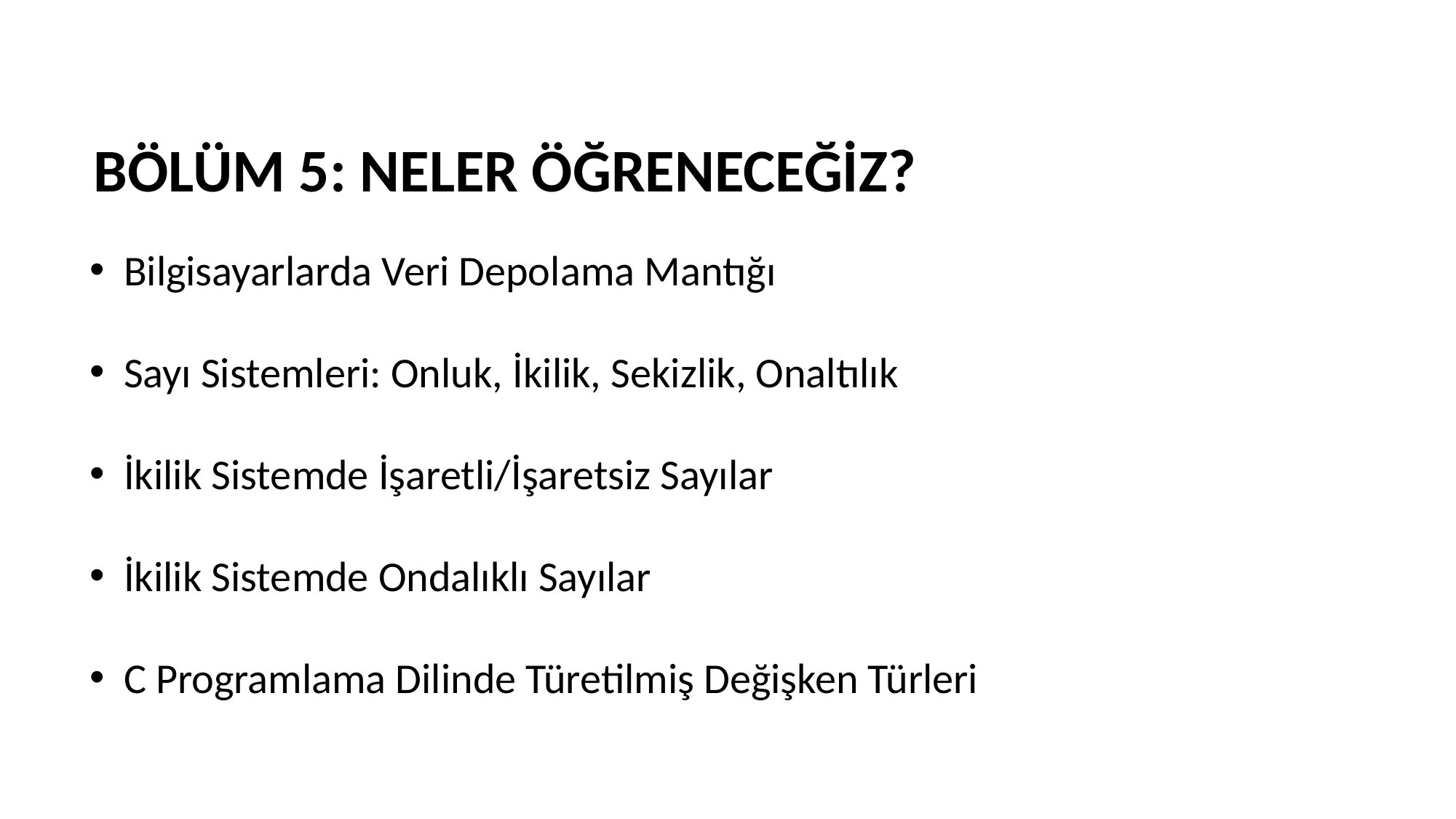

BÖLÜM 5: NELER ÖĞRENECEĞİZ?
Bilgisayarlarda Veri Depolama Mantığı

Sayı Sistemleri: Onluk, İkilik, Sekizlik, Onaltılık

İkilik Sistemde İşaretli/İşaretsiz Sayılar

İkilik Sistemde Ondalıklı Sayılar

C Programlama Dilinde Türetilmiş Değişken Türleri